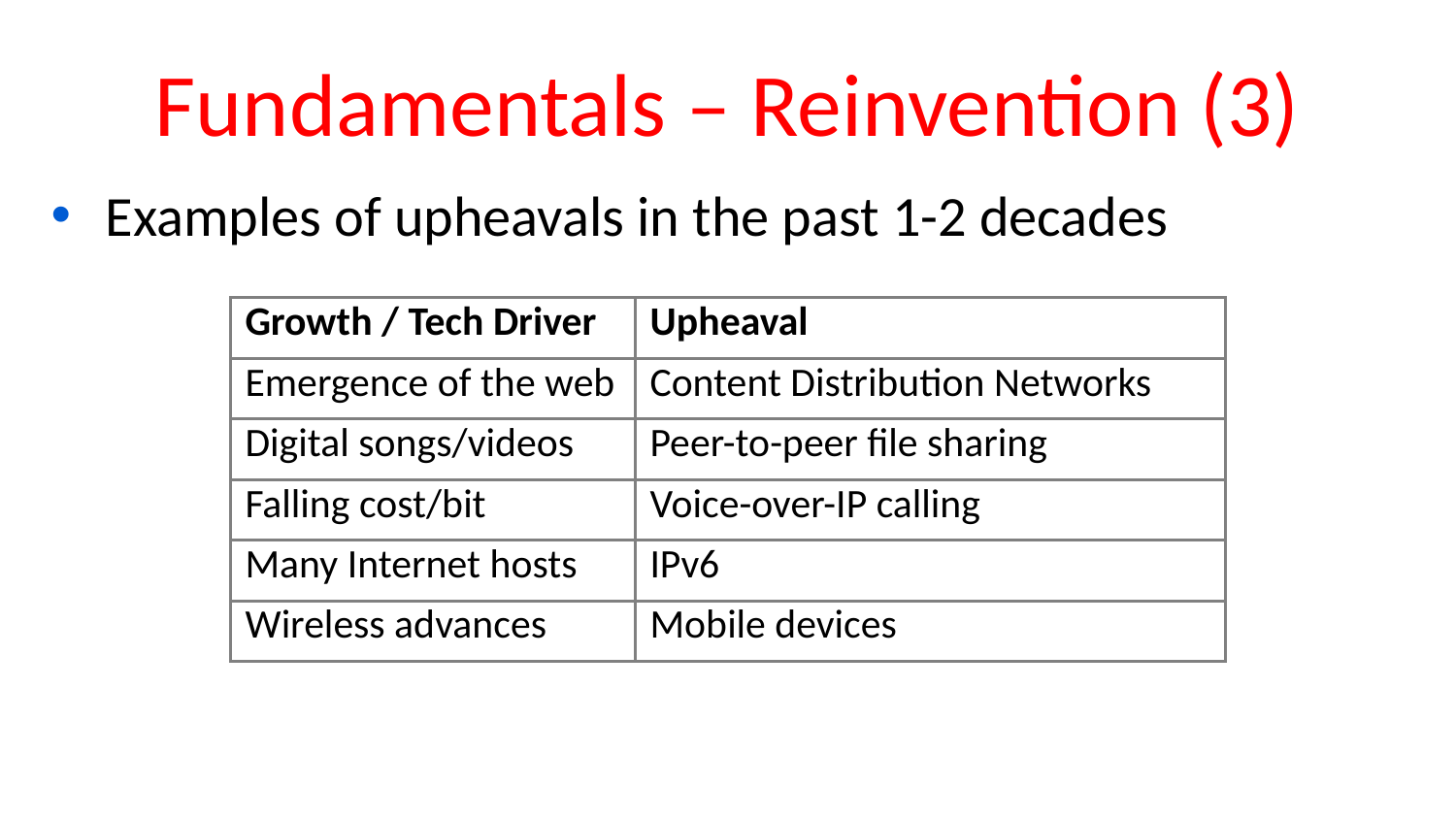

# Fundamentals – Reinvention (3)
Examples of upheavals in the past 1-2 decades
| Growth / Tech Driver | Upheaval |
| --- | --- |
| Emergence of the web | Content Distribution Networks |
| Digital songs/videos | Peer-to-peer file sharing |
| Falling cost/bit | Voice-over-IP calling |
| Many Internet hosts | IPv6 |
| Wireless advances | Mobile devices |